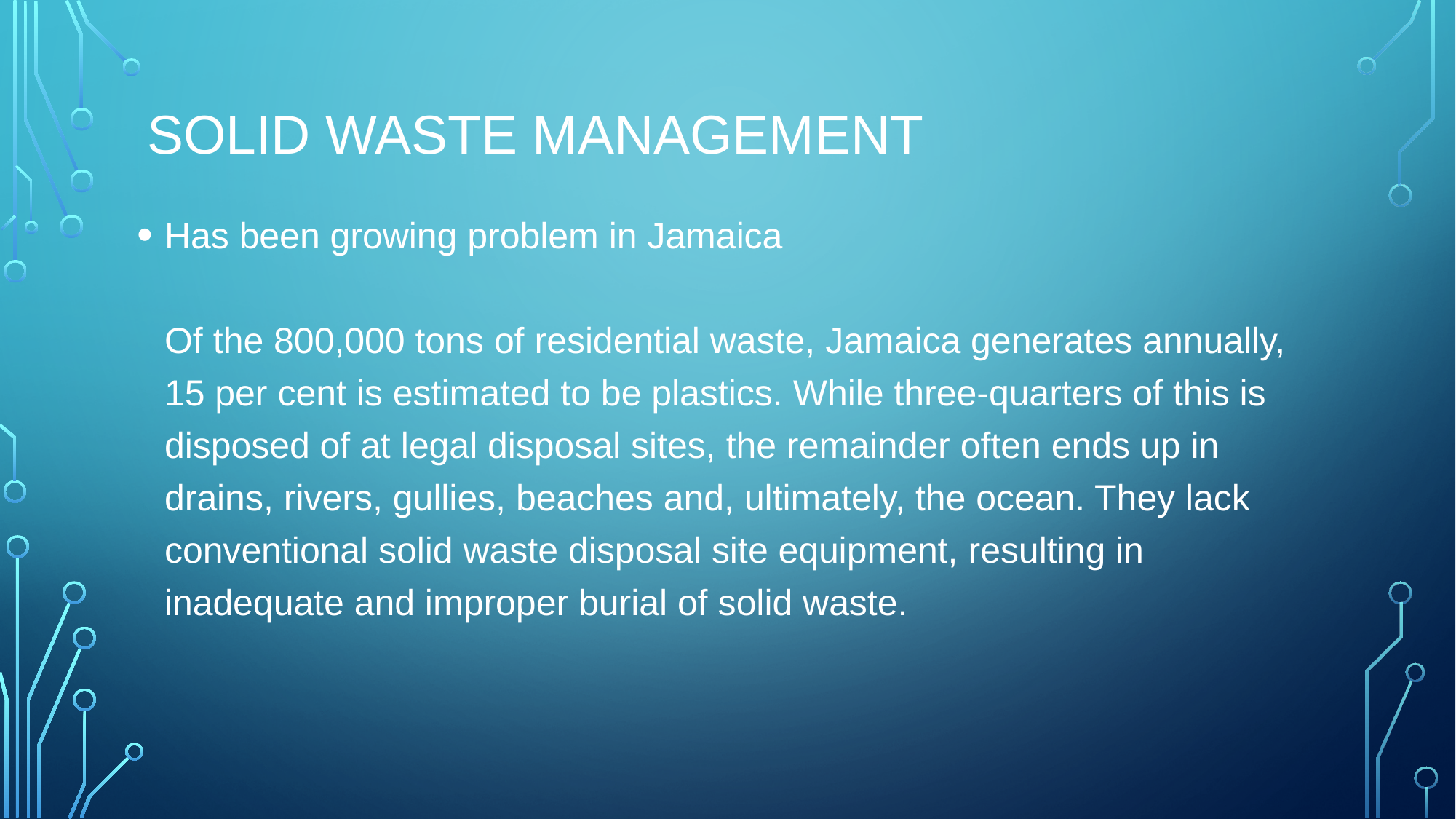

# Solid Waste Management
Has been growing problem in Jamaica
Of the 800,000 tons of residential waste, Jamaica generates annually, 15 per cent is estimated to be plastics. While three-quarters of this is disposed of at legal disposal sites, the remainder often ends up in drains, rivers, gullies, beaches and, ultimately, the ocean. They lack conventional solid waste disposal site equipment, resulting in inadequate and improper burial of solid waste.